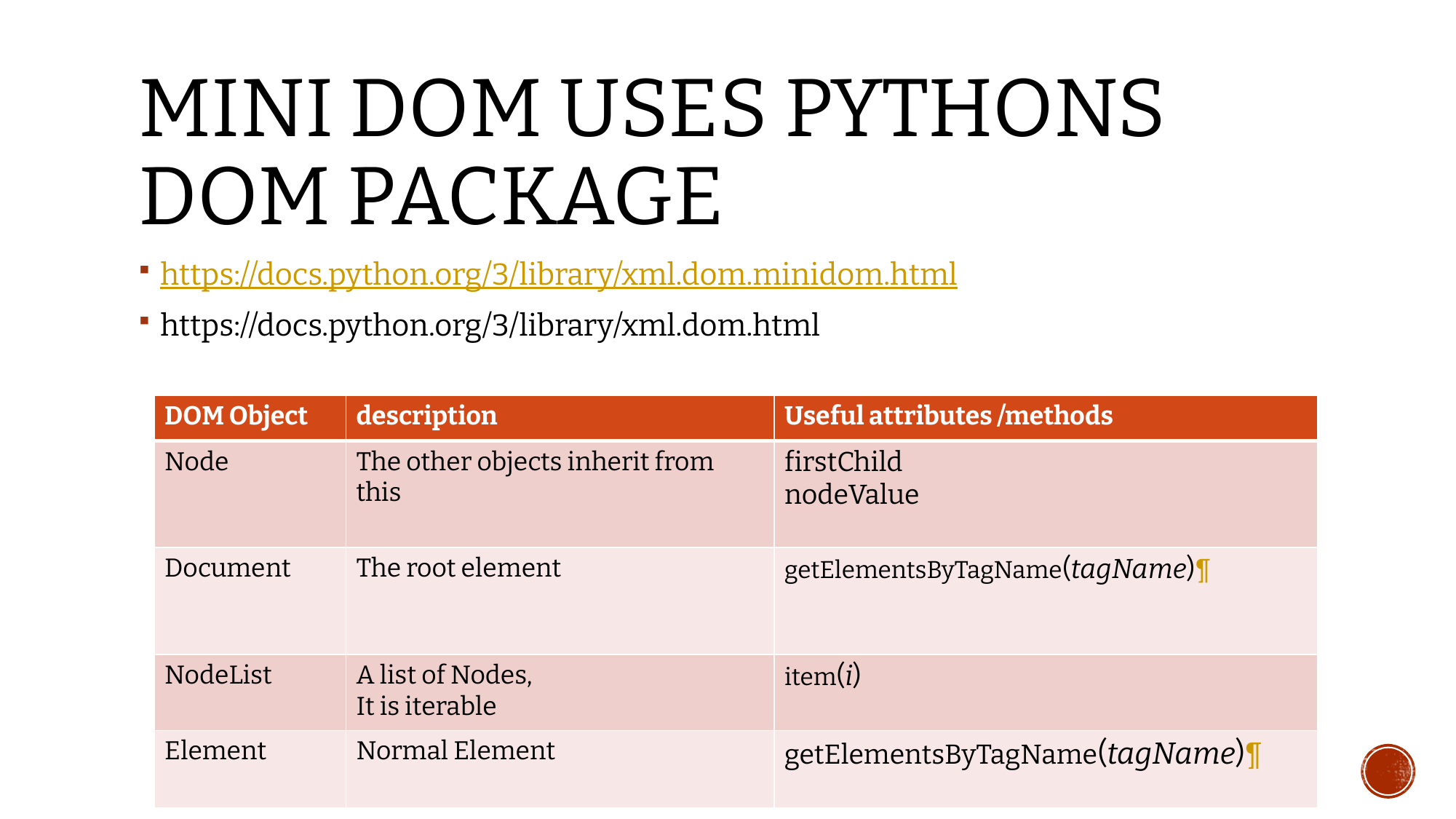

# Mini Dom uses Pythons DOM package
https://docs.python.org/3/library/xml.dom.minidom.html
https://docs.python.org/3/library/xml.dom.html
| DOM Object | description | Useful attributes /methods |
| --- | --- | --- |
| Node | The other objects inherit from this | firstChild nodeValue |
| Document | The root element | getElementsByTagName(tagName)¶ |
| NodeList | A list of Nodes, It is iterable | item(i) |
| Element | Normal Element | getElementsByTagName(tagName)¶ |